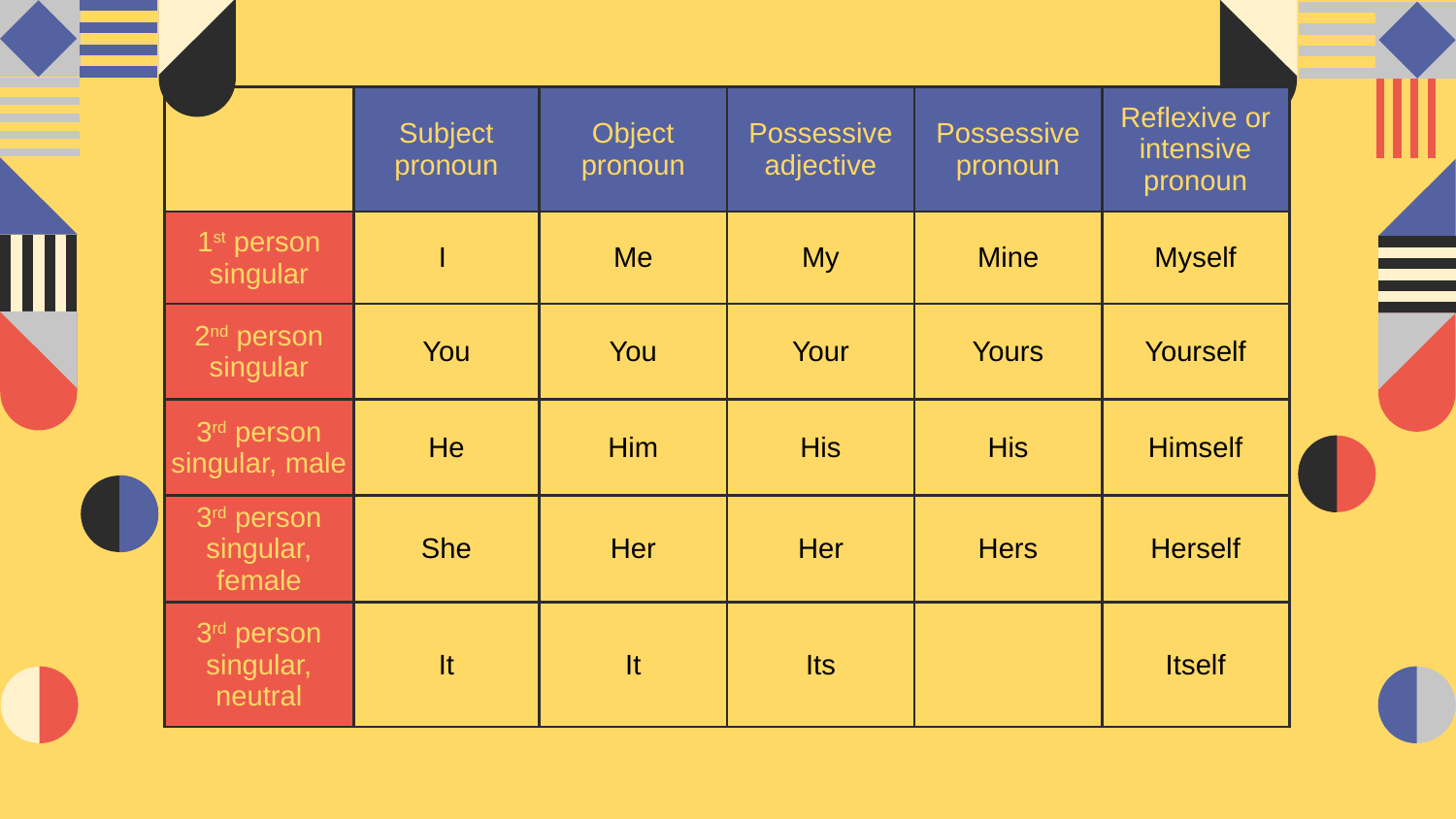

#
|  | Subject pronoun | Object pronoun | Possessive adjective | Possessive pronoun | Reflexive or intensive pronoun |
| --- | --- | --- | --- | --- | --- |
| 1st person singular | I | Me | My | Mine | Myself |
| 2nd person singular | You | You | Your | Yours | Yourself |
| 3rd person singular, male | He | Him | His | His | Himself |
| 3rd person singular, female | She | Her | Her | Hers | Herself |
| 3rd person singular, neutral | It | It | Its |  | Itself |